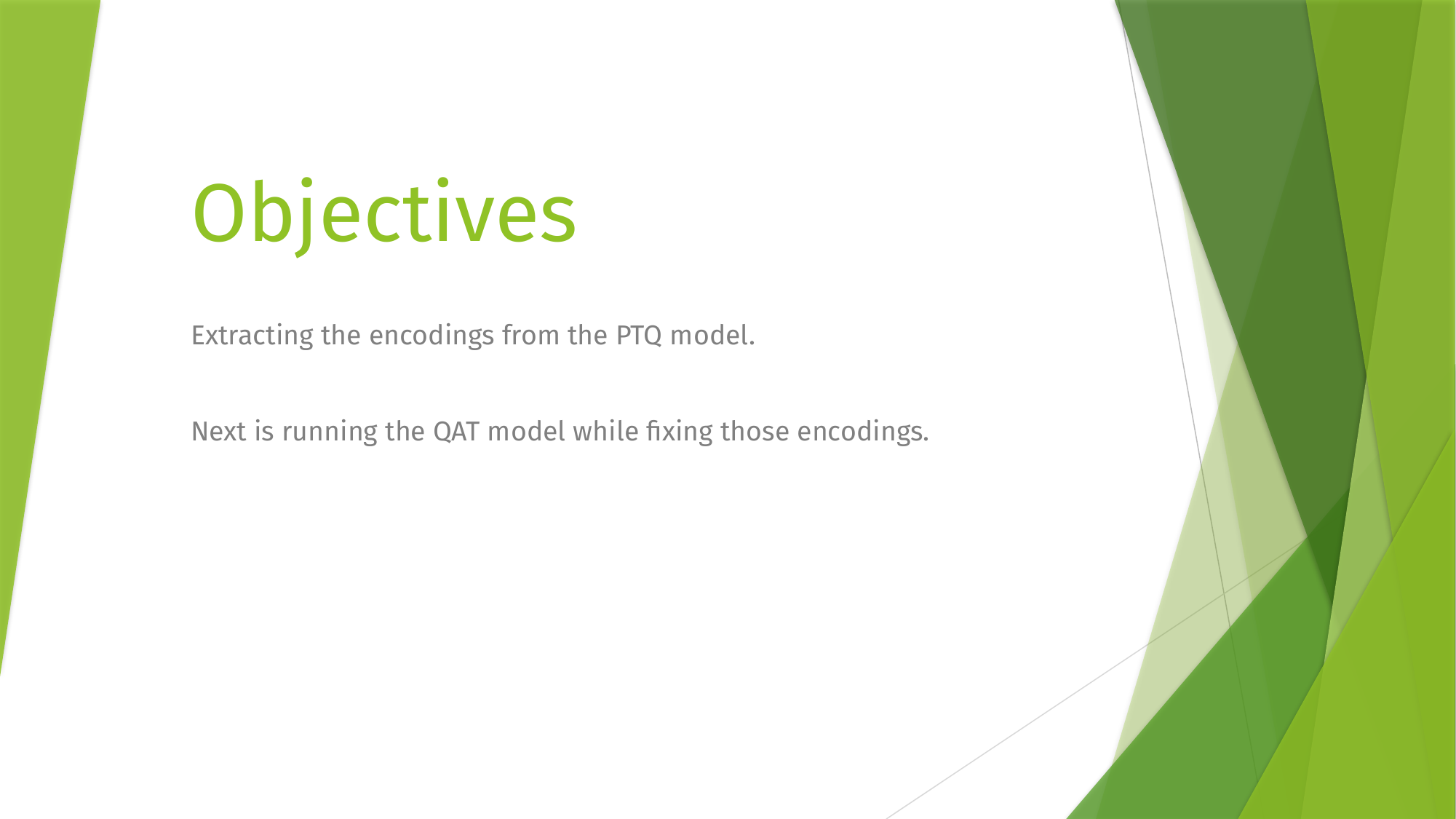

# Objectives
Extracting the encodings from the PTQ model.

Next is running the QAT model while fixing those encodings.